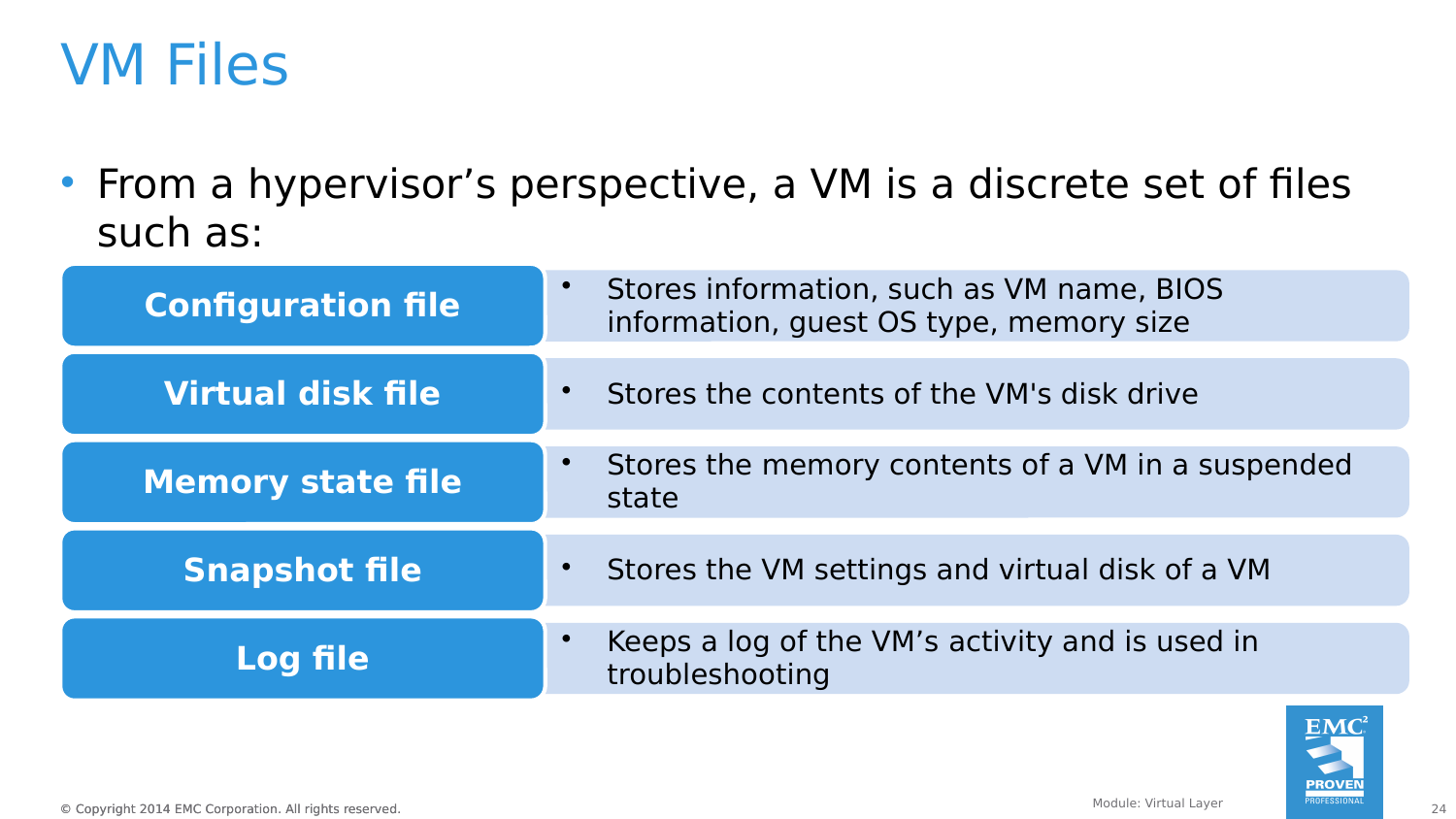

# VM Files
From a hypervisor’s perspective, a VM is a discrete set of files such as:
Configuration file
Stores information, such as VM name, BIOS information, guest OS type, memory size
Virtual disk file
Stores the contents of the VM's disk drive
Memory state file
Stores the memory contents of a VM in a suspended state
Snapshot file
Log file
Stores the VM settings and virtual disk of a VM
Keeps a log of the VM’s activity and is used in troubleshooting
Module: Virtual Layer